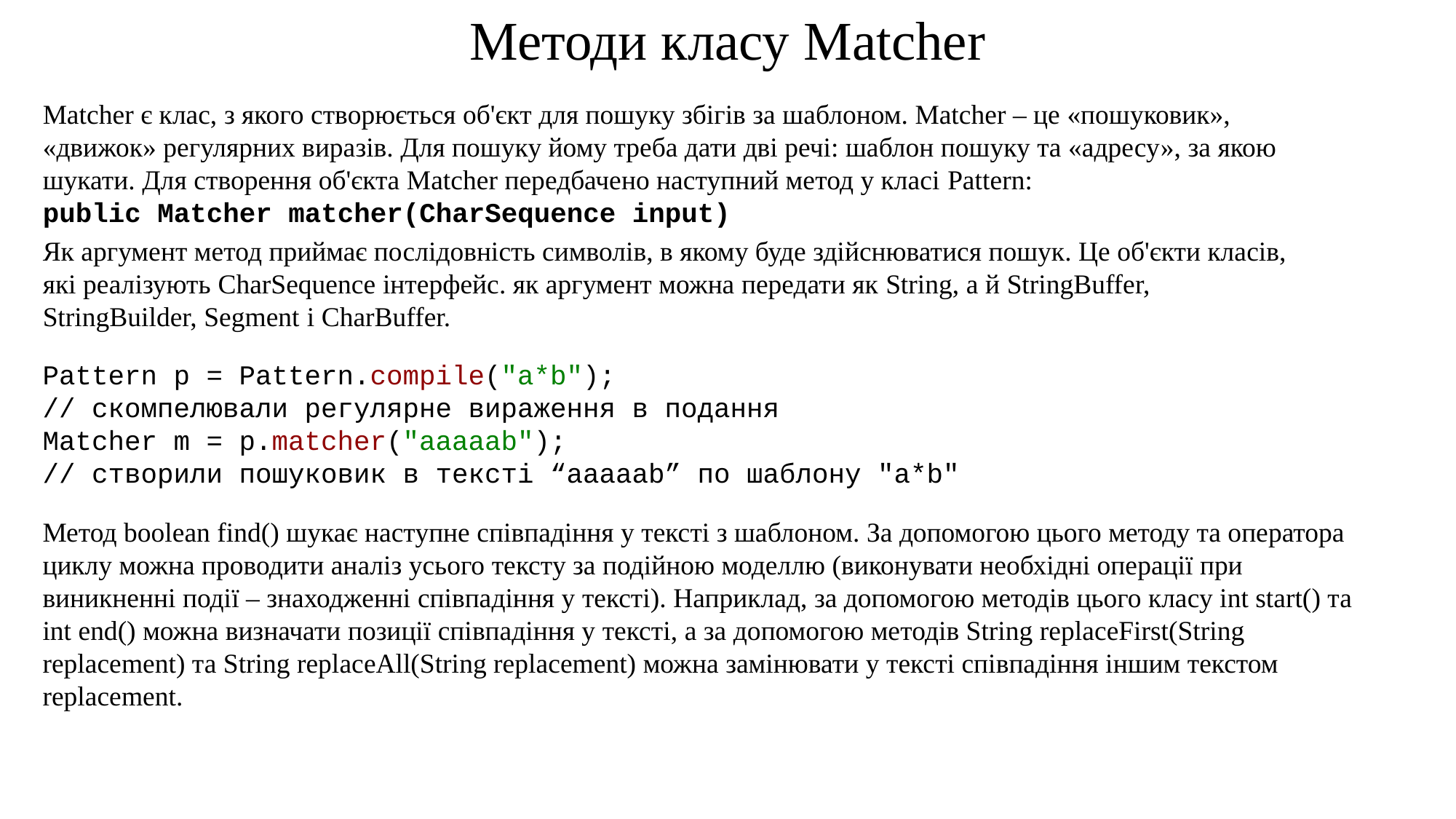

Методи класу Matcher
Matcher є клас, з якого створюється об'єкт для пошуку збігів за шаблоном. Matcher – це «пошуковик», «движок» регулярних виразів. Для пошуку йому треба дати дві речі: шаблон пошуку та «адресу», за якою шукати. Для створення об'єкта Matcher передбачено наступний метод у класі Pattern:
рublic Matcher matcher(CharSequence input)
Як аргумент метод приймає послідовність символів, в якому буде здійснюватися пошук. Це об'єкти класів, які реалізують CharSequence інтерфейс. як аргумент можна передати як String, а й StringBuffer, StringBuilder, Segment і CharBuffer.
Pattern p = Pattern.compile("a*b");
// скомпелювали регулярне вираження в подання
Matcher m = p.matcher("aaaaab");
// створили пошуковик в тексті “aaaaab” по шаблону "a*b"
Метод boolean find() шукає наступне співпадіння у тексті з шаблоном. За допомогою цього методу та оператора циклу можна проводити аналіз усього тексту за подійною моделлю (виконувати необхідні операції при виникненні події – знаходженні співпадіння у тексті). Наприклад, за допомогою методів цього класу int start() та int end() можна визначати позиції співпадіння у тексті, а за допомогою методів String replaceFirst(String replacement) та String replaceAll(String replacement) можна замінювати у тексті співпадіння іншим текстом replacement.